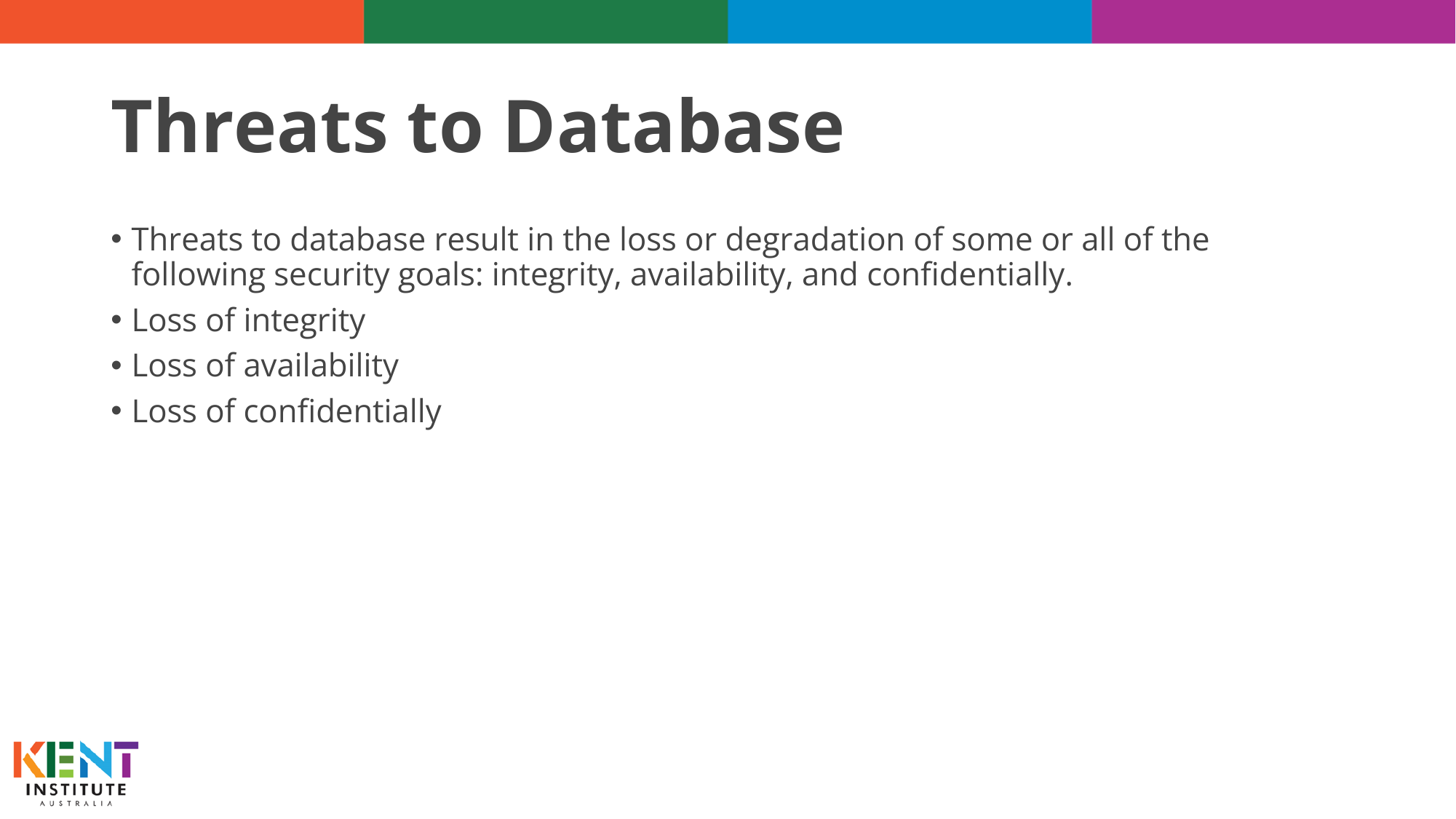

# Threats to Database
Threats to database result in the loss or degradation of some or all of the following security goals: integrity, availability, and confidentially.
Loss of integrity
Loss of availability
Loss of confidentially